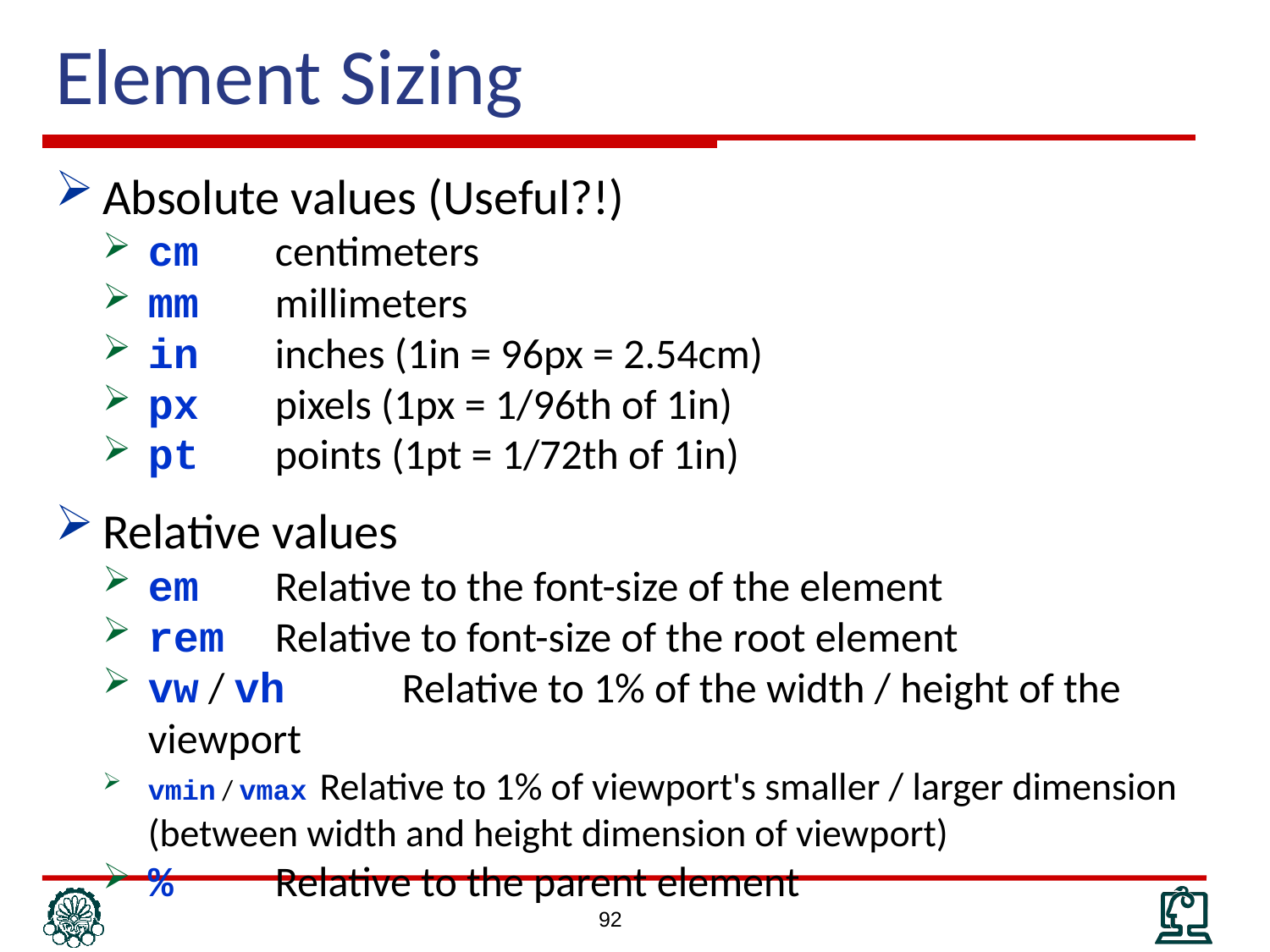

# Element Sizing
Absolute values (Useful?!)
cm 	centimeters
mm 	millimeters
in 	inches (1in = 96px = 2.54cm)
px	pixels (1px = 1/96th of 1in)
pt 	points (1pt = 1/72th of 1in)
Relative values
em 	Relative to the font-size of the element
rem 	Relative to font-size of the root element
vw / vh	Relative to 1% of the width / height of the viewport
vmin / vmax  Relative to 1% of viewport's smaller / larger dimension (between width and height dimension of viewport)
% 	Relative to the parent element
92